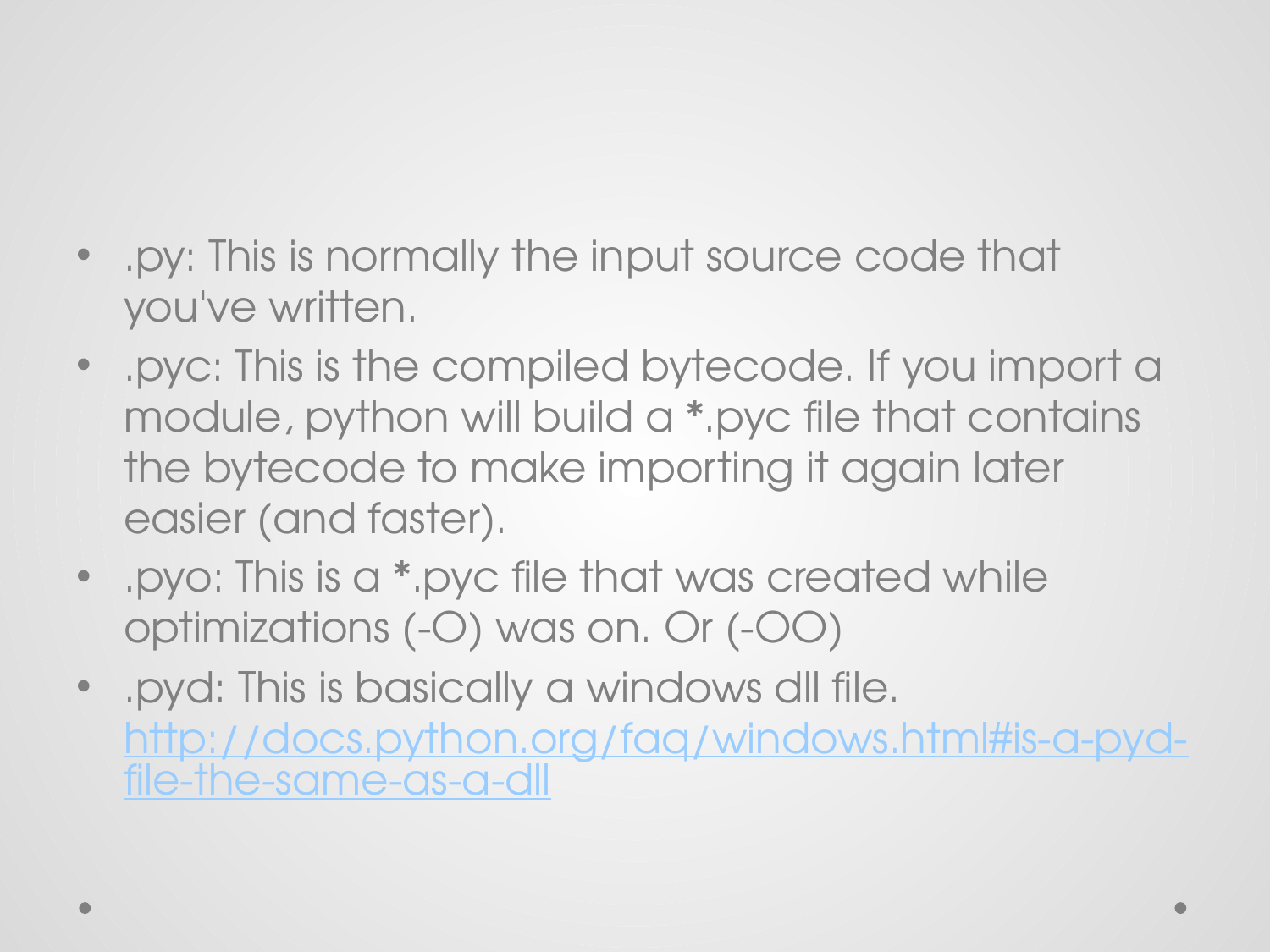

#
.py: This is normally the input source code that you've written.
.pyc: This is the compiled bytecode. If you import a module, python will build a *.pyc file that contains the bytecode to make importing it again later easier (and faster).
.pyo: This is a *.pyc file that was created while optimizations (-O) was on. Or (-OO)
.pyd: This is basically a windows dll file. http://docs.python.org/faq/windows.html#is-a-pyd-file-the-same-as-a-dll